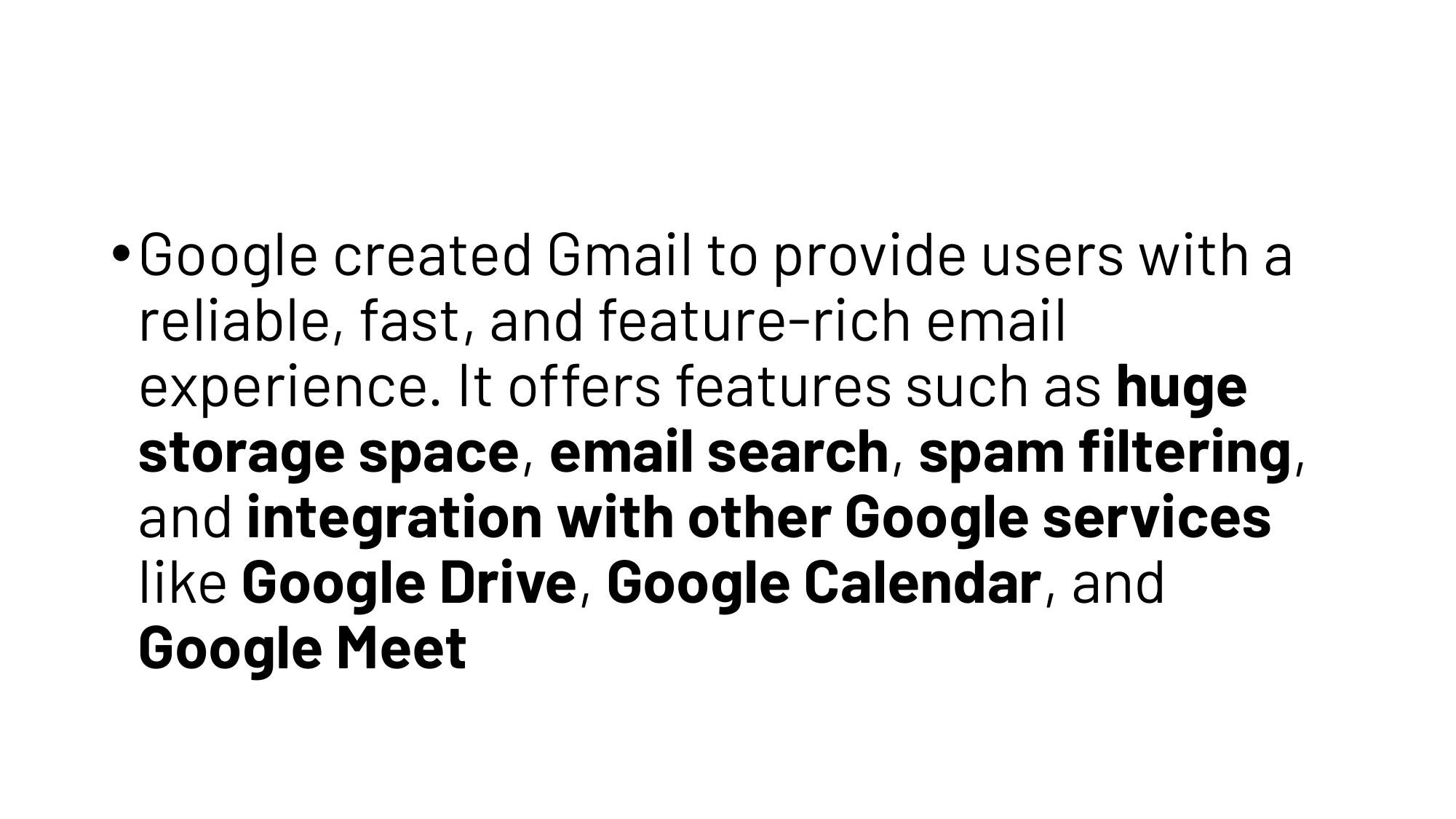

#
Google created Gmail to provide users with a reliable, fast, and feature-rich email experience. It offers features such as huge storage space, email search, spam filtering, and integration with other Google services like Google Drive, Google Calendar, and Google Meet